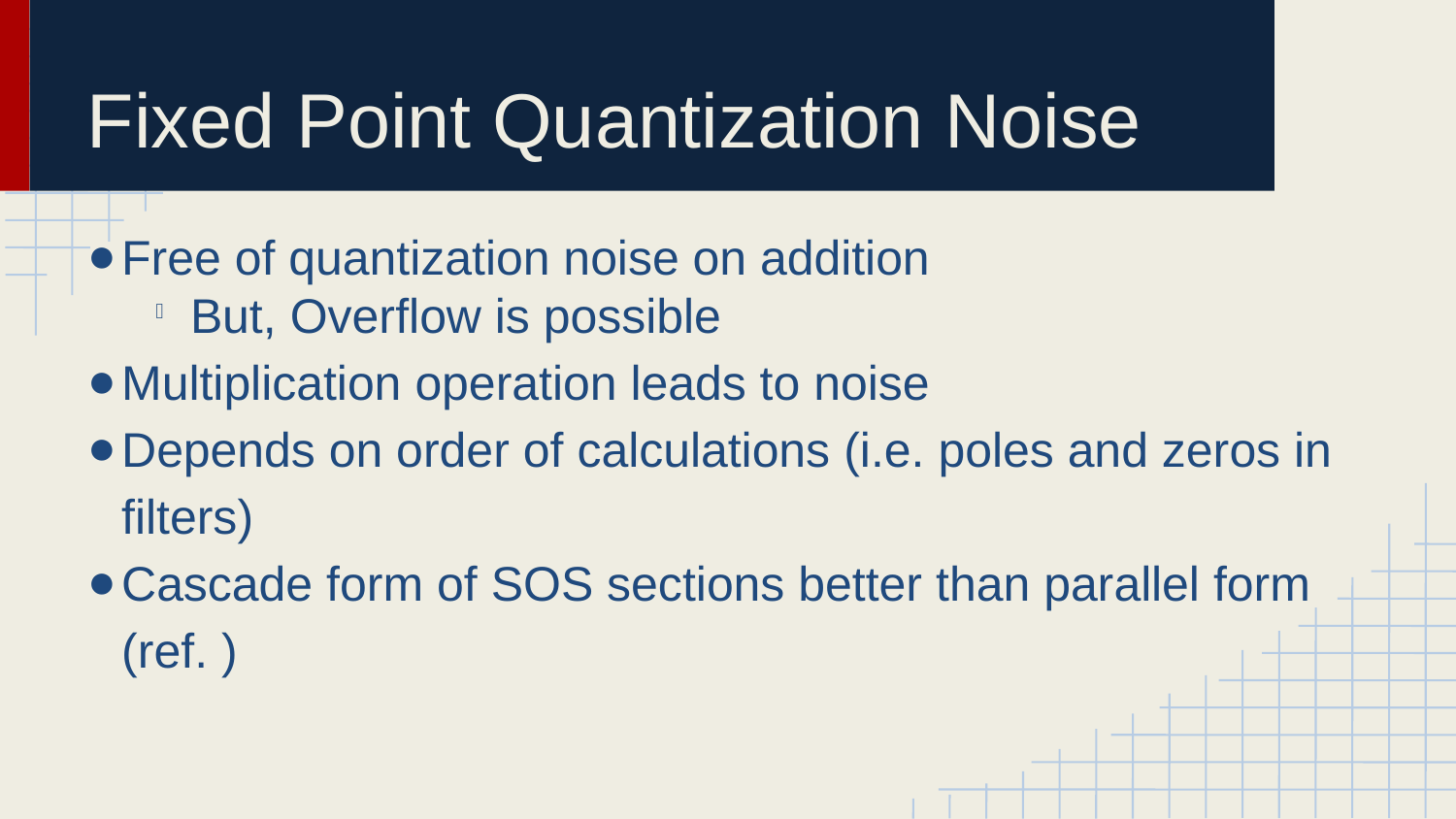

Fixed Point Quantization Noise
Free of quantization noise on addition
But, Overflow is possible
Multiplication operation leads to noise
Depends on order of calculations (i.e. poles and zeros in filters)
Cascade form of SOS sections better than parallel form (ref. )